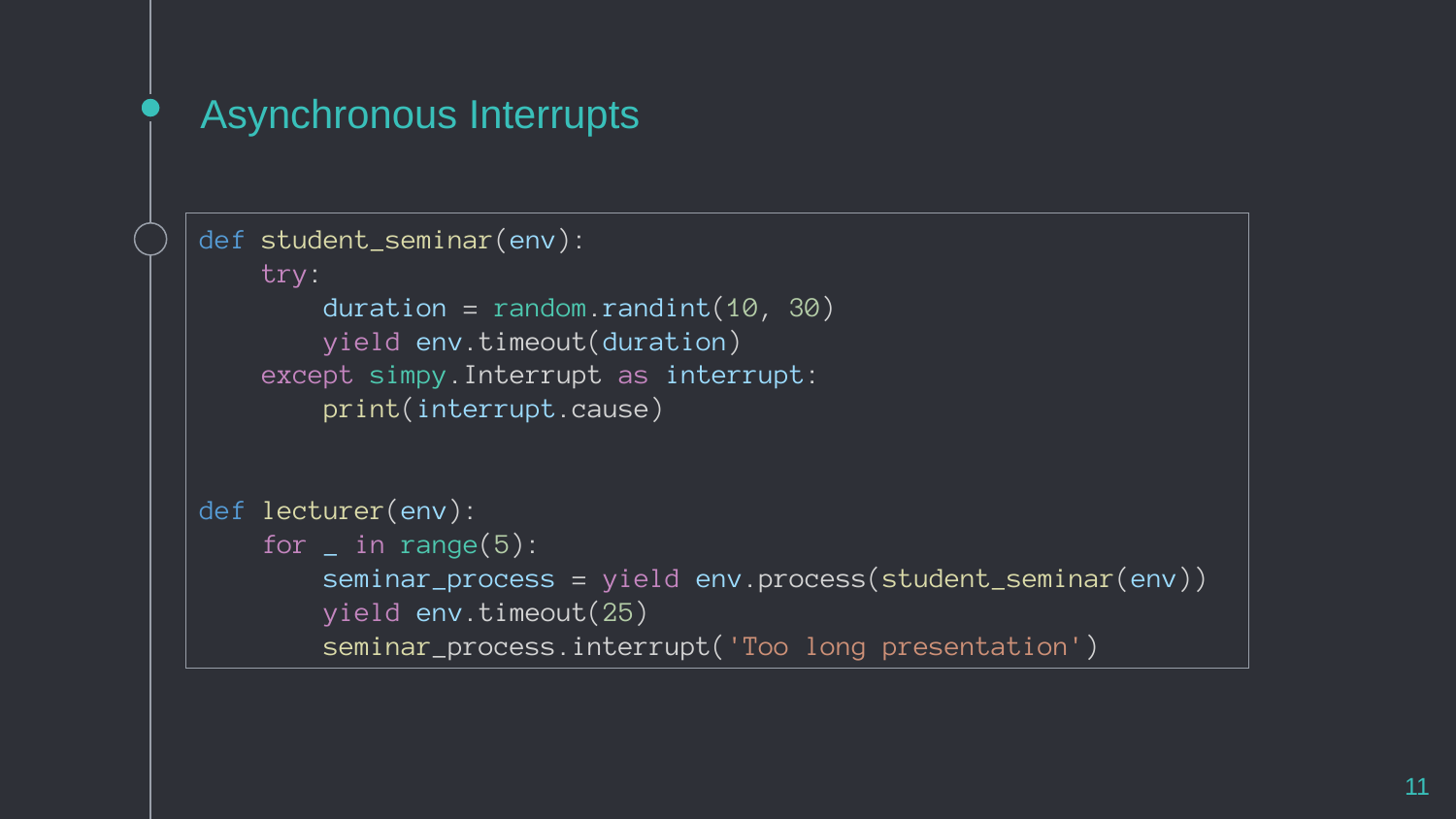

# Asynchronous Interrupts
def student_seminar(env):
    try:
        duration = random.randint(10, 30)
        yield env.timeout(duration)
    except simpy.Interrupt as interrupt:
        print(interrupt.cause)
def lecturer(env):
    for _ in range(5):
        seminar_process = yield env.process(student_seminar(env))
        yield env.timeout(25)
        seminar_process.interrupt('Too long presentation')
11